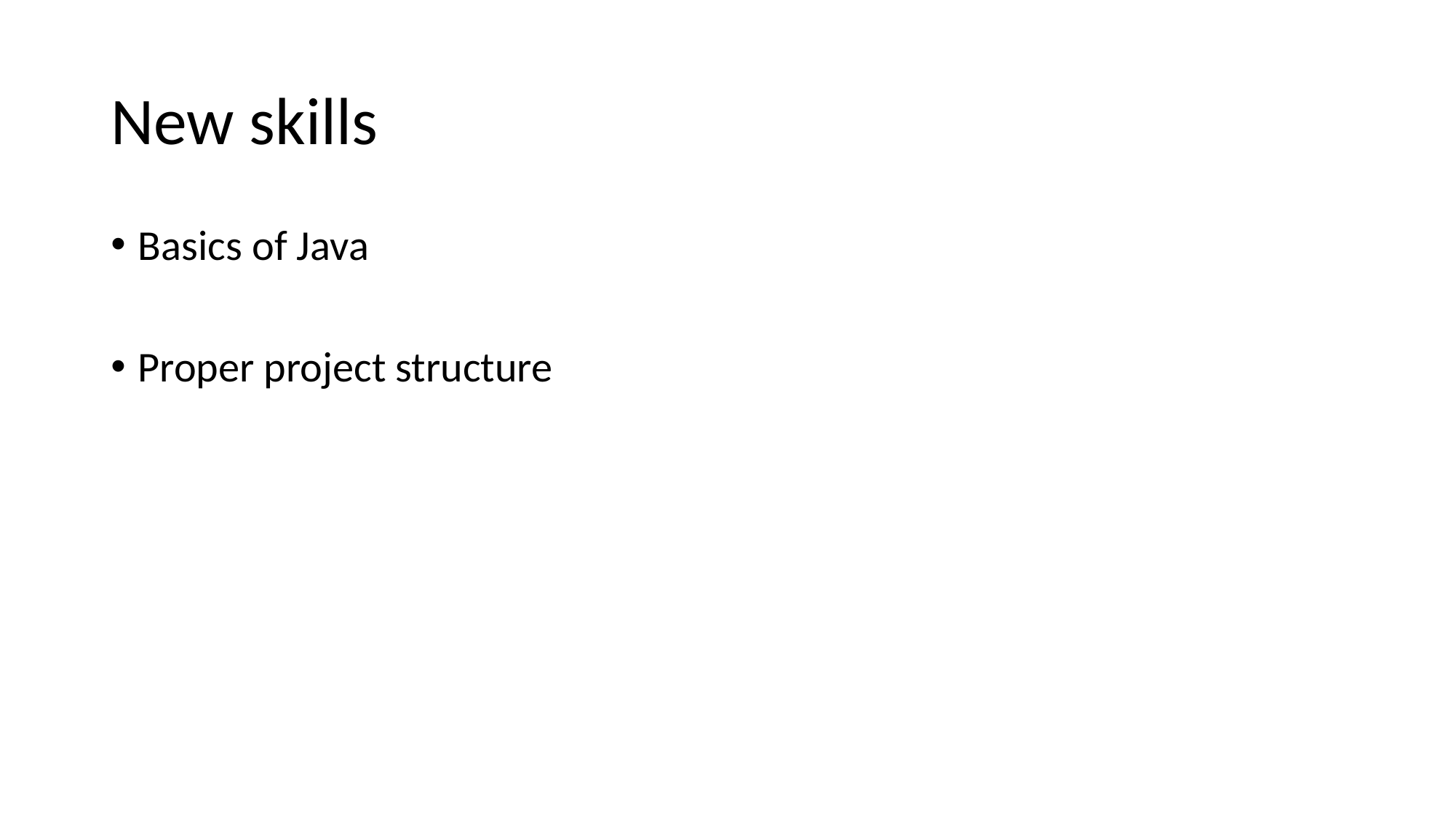

# New skills
Basics of Java

Proper project structure